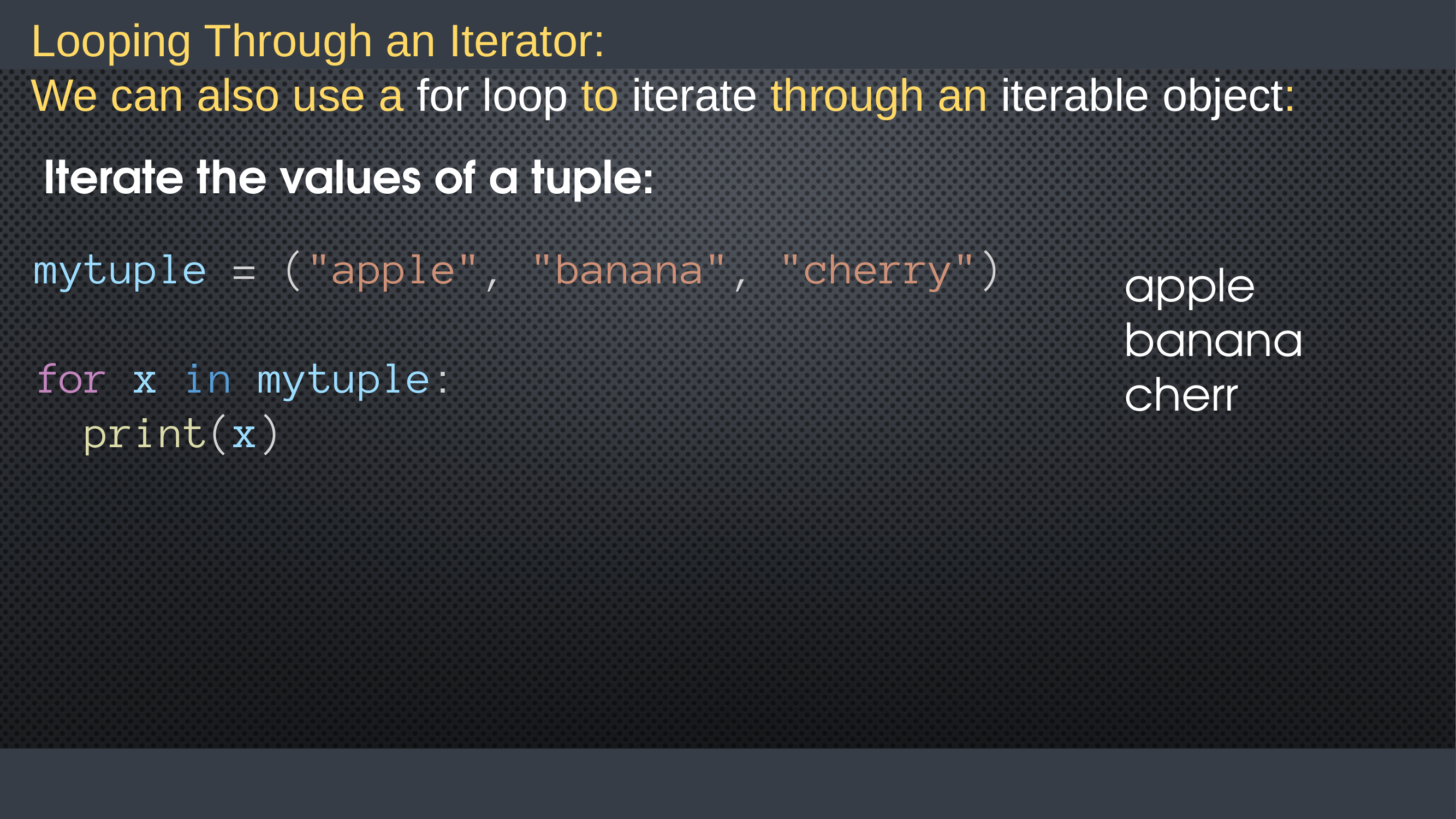

# Looping Through an Iterator: We can also use a for loop to iterate through an iterable object:
Iterate the values of a tuple:
mytuple = ("apple", "banana", "cherry")
for x in mytuple:
  print(x)
apple
banana
cherr